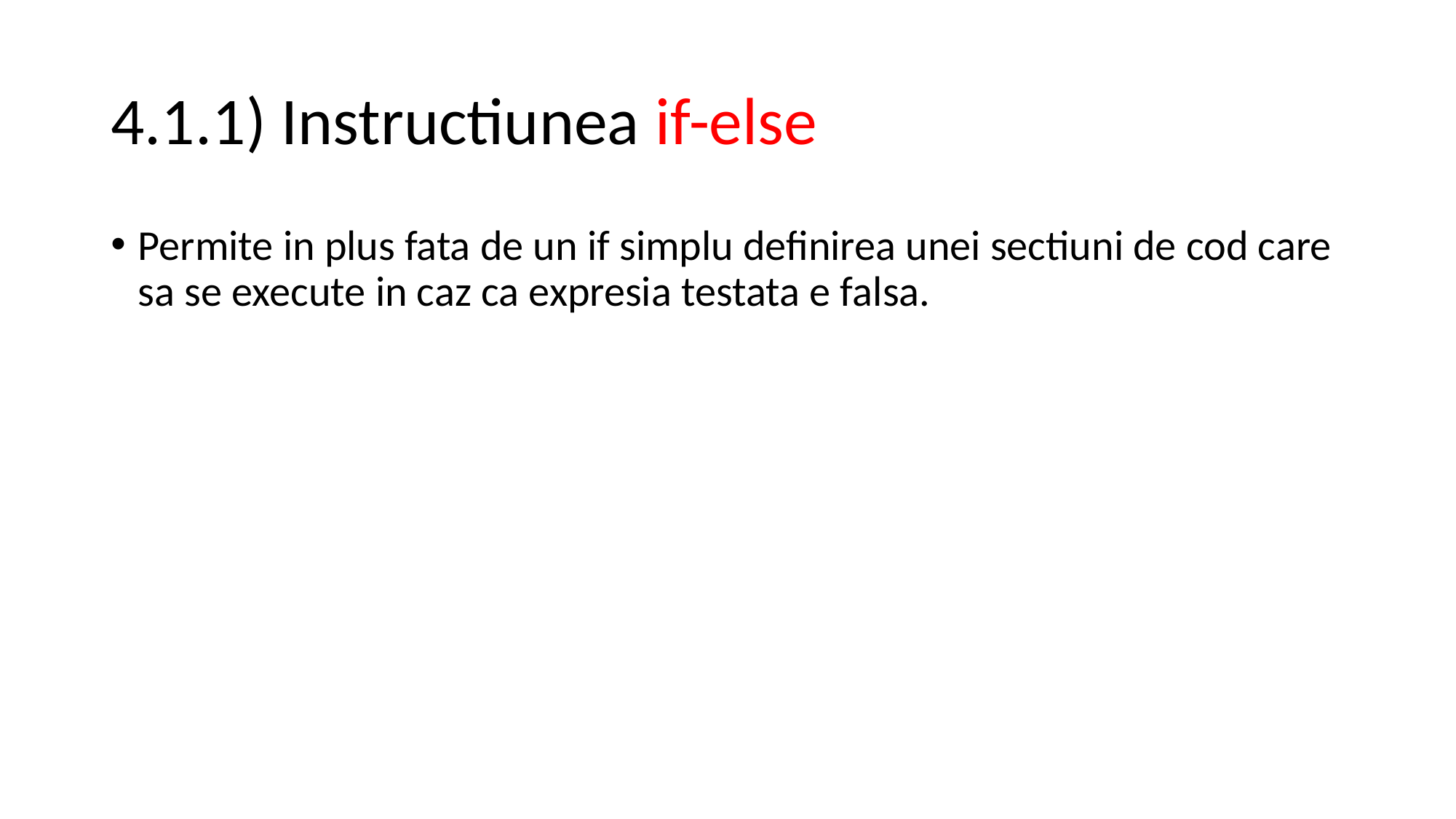

# 4.1.1) Instructiunea if-else
Permite in plus fata de un if simplu definirea unei sectiuni de cod care sa se execute in caz ca expresia testata e falsa.